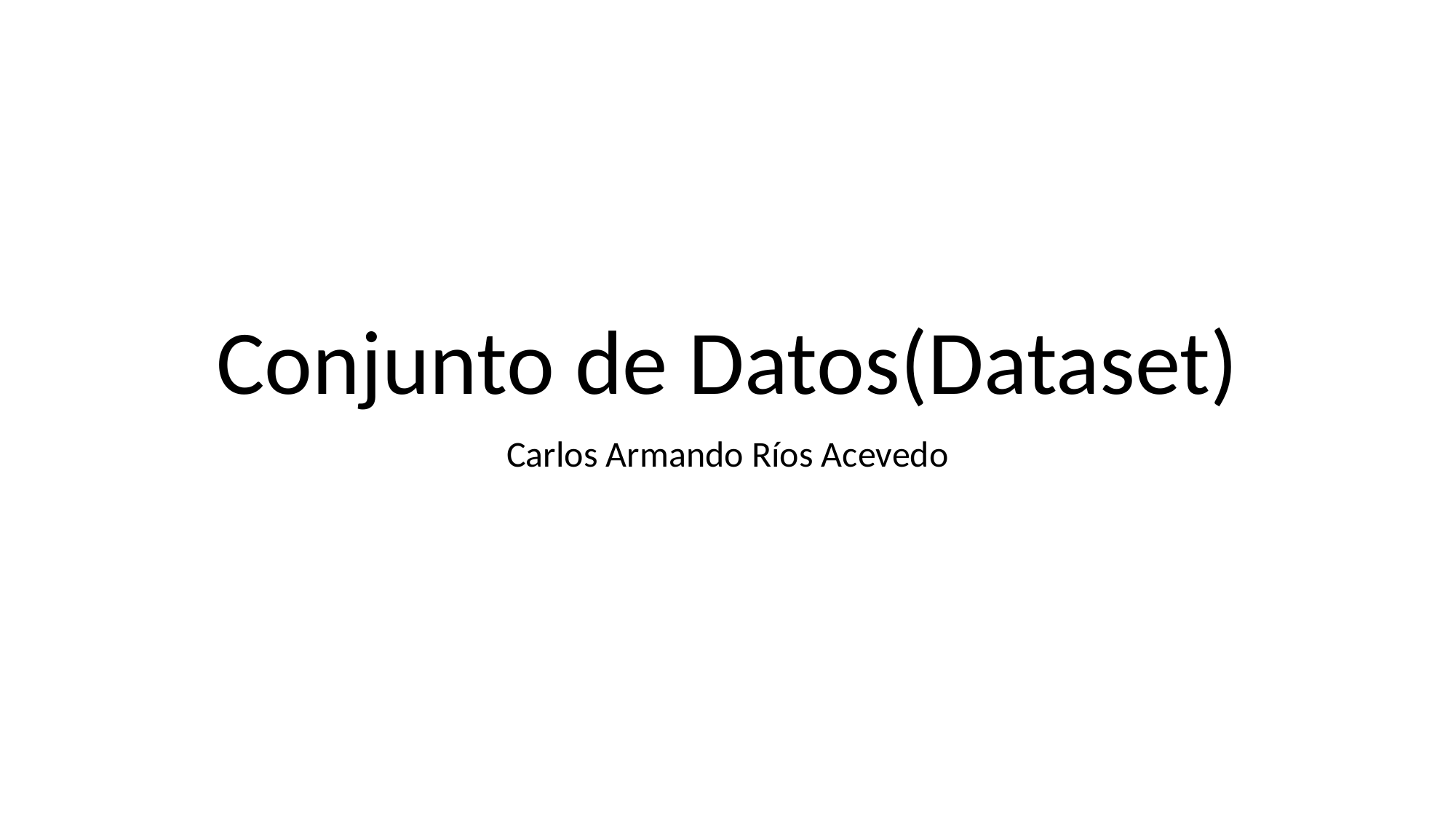

# Conjunto de Datos(Dataset)
Carlos Armando Ríos Acevedo